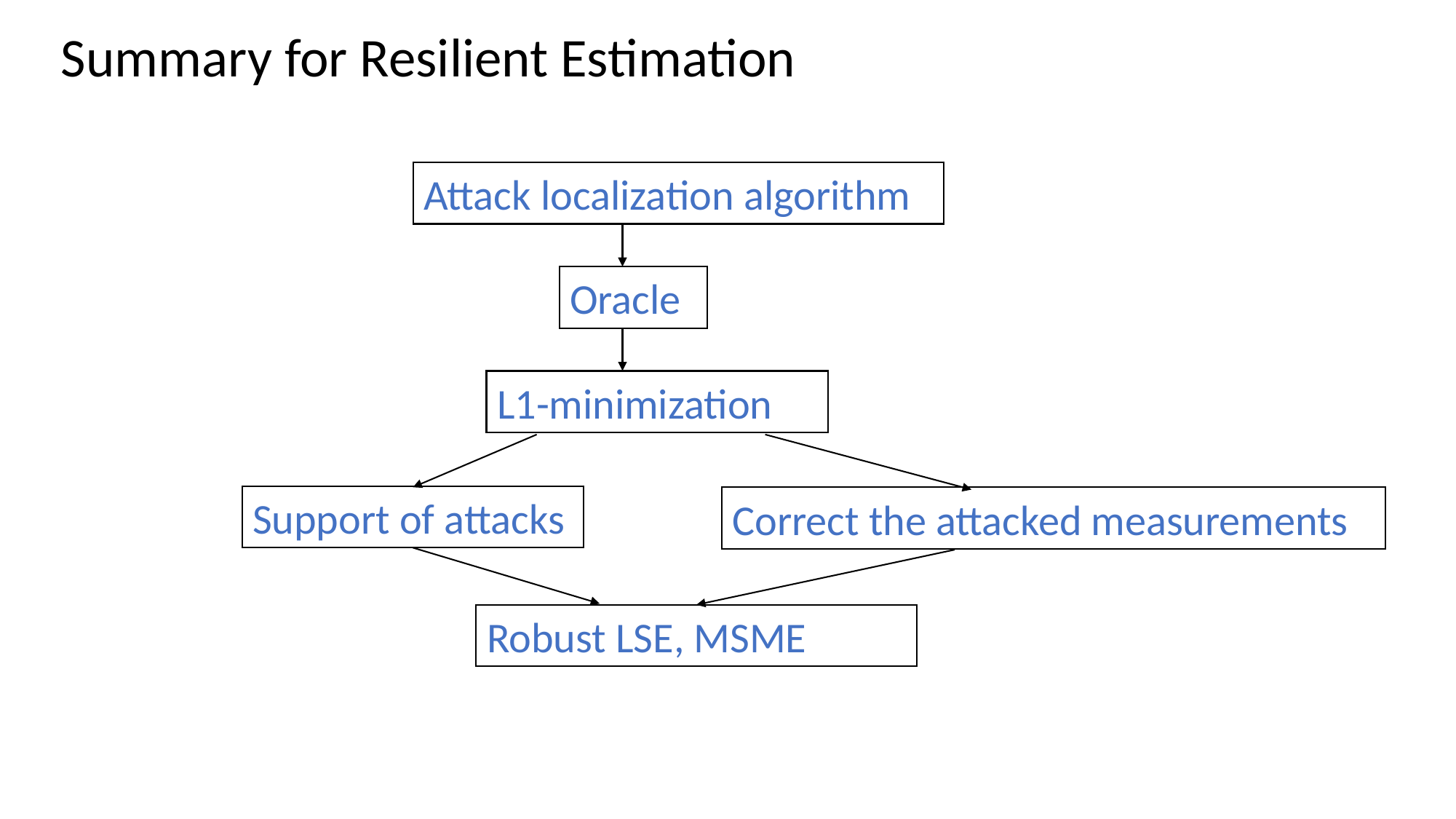

Summary for Resilient Estimation
Attack localization algorithm
Oracle
L1-minimization
Support of attacks
Correct the attacked measurements
Robust LSE, MSME